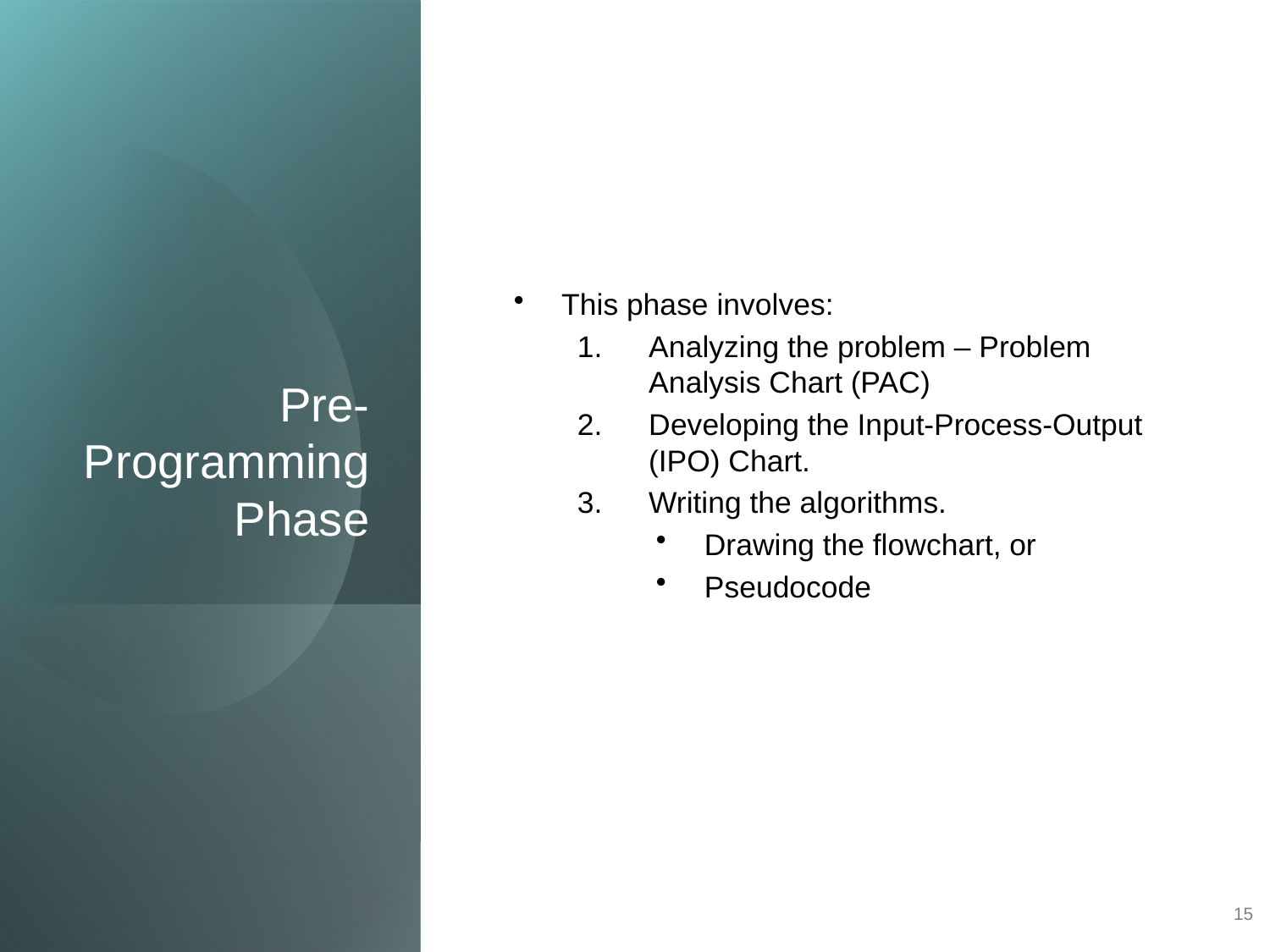

# Pre-Programming Phase
This phase involves:
Analyzing the problem – Problem Analysis Chart (PAC)
Developing the Input-Process-Output (IPO) Chart.
Writing the algorithms.
Drawing the flowchart, or
Pseudocode

15